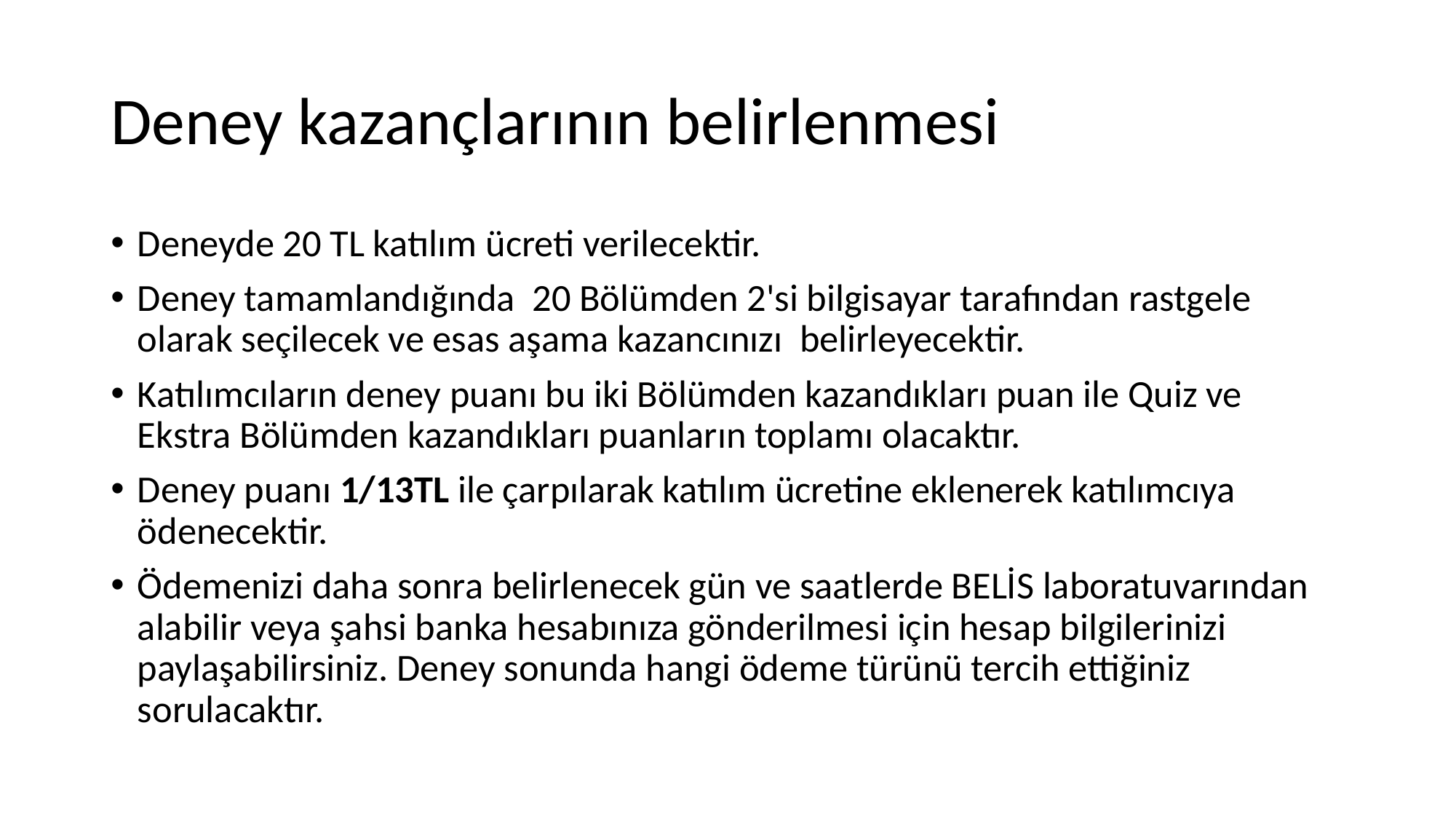

# Deney kazançlarının belirlenmesi
Deneyde 20 TL katılım ücreti verilecektir.
Deney tamamlandığında  20 Bölümden 2'si bilgisayar tarafından rastgele olarak seçilecek ve esas aşama kazancınızı  belirleyecektir.
Katılımcıların deney puanı bu iki Bölümden kazandıkları puan ile Quiz ve Ekstra Bölümden kazandıkları puanların toplamı olacaktır.
Deney puanı 1/13TL ile çarpılarak katılım ücretine eklenerek katılımcıya ödenecektir.
Ödemenizi daha sonra belirlenecek gün ve saatlerde BELİS laboratuvarından alabilir veya şahsi banka hesabınıza gönderilmesi için hesap bilgilerinizi paylaşabilirsiniz. Deney sonunda hangi ödeme türünü tercih ettiğiniz sorulacaktır.